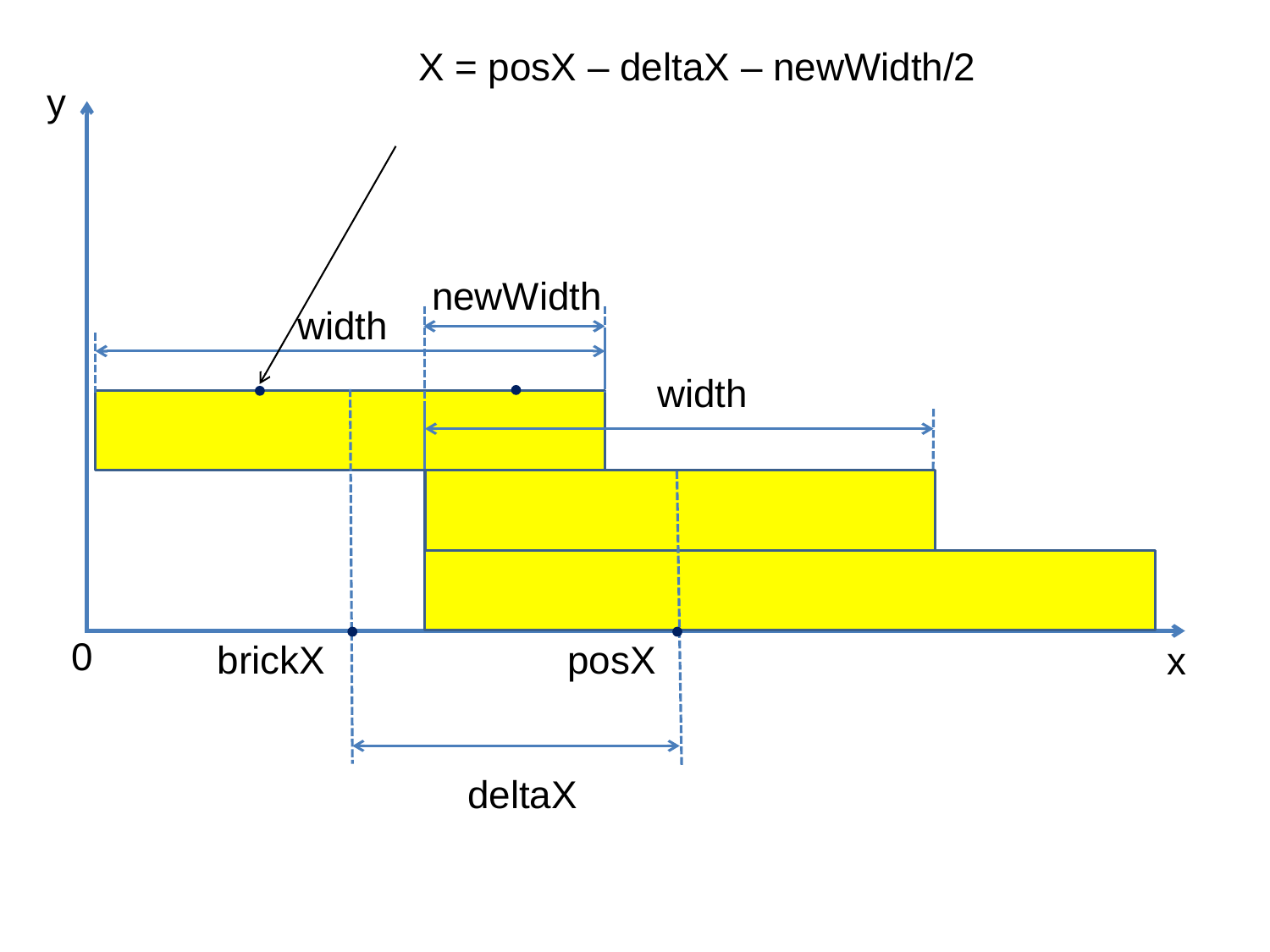

X = posX – deltaX – newWidth/2

y
newWidth
width
width

0

brickX
posX
x
deltaX